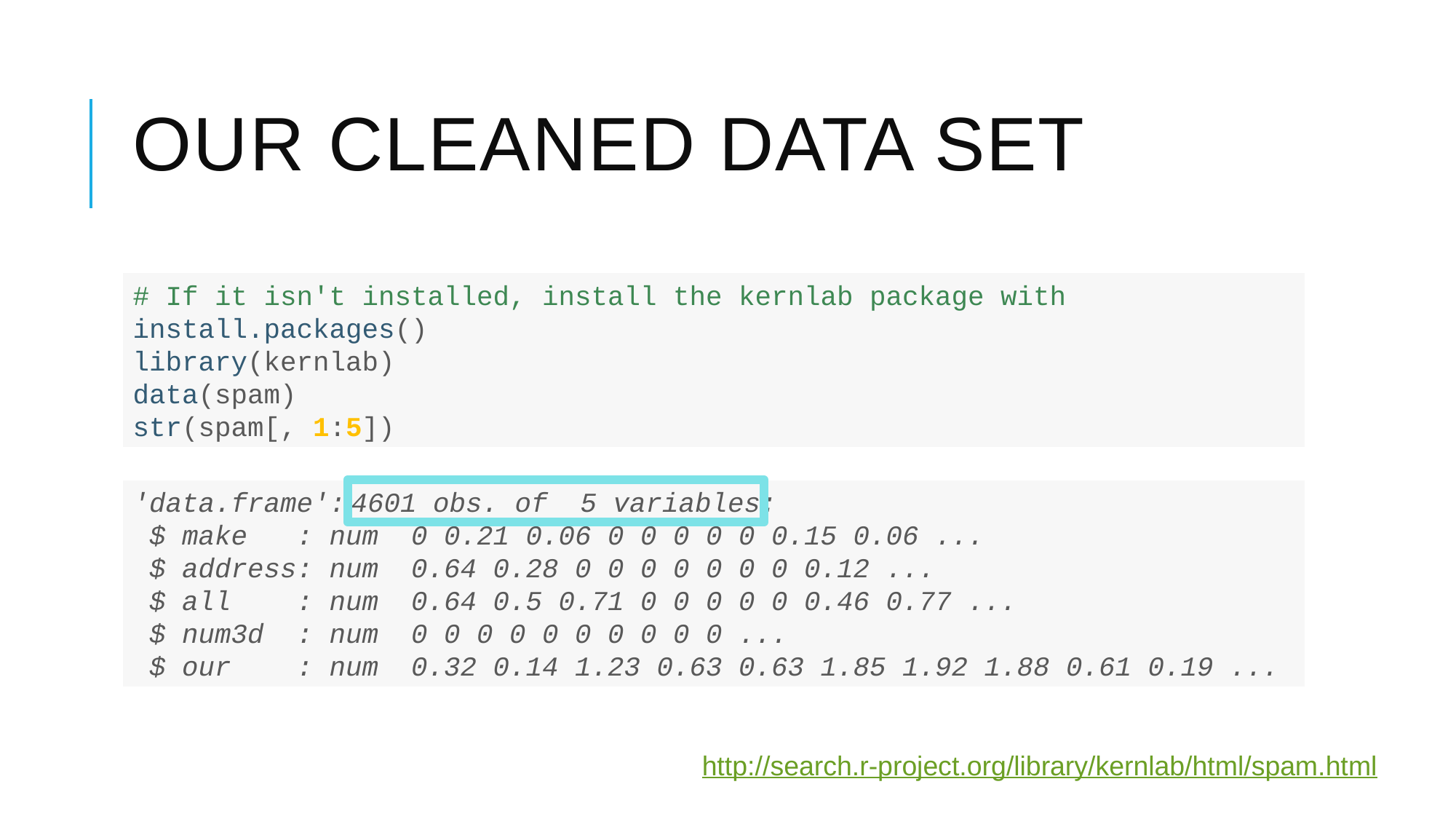

# Our cleaned data set
# If it isn't installed, install the kernlab package with install.packages()
library(kernlab)
data(spam)
str(spam[, 1:5])
'data.frame':	4601 obs. of  5 variables:
 $ make   : num  0 0.21 0.06 0 0 0 0 0 0.15 0.06 ...
 $ address: num  0.64 0.28 0 0 0 0 0 0 0 0.12 ...
 $ all    : num  0.64 0.5 0.71 0 0 0 0 0 0.46 0.77 ...
 $ num3d  : num  0 0 0 0 0 0 0 0 0 0 ...
 $ our    : num  0.32 0.14 1.23 0.63 0.63 1.85 1.92 1.88 0.61 0.19 ...

http://search.r-project.org/library/kernlab/html/spam.html